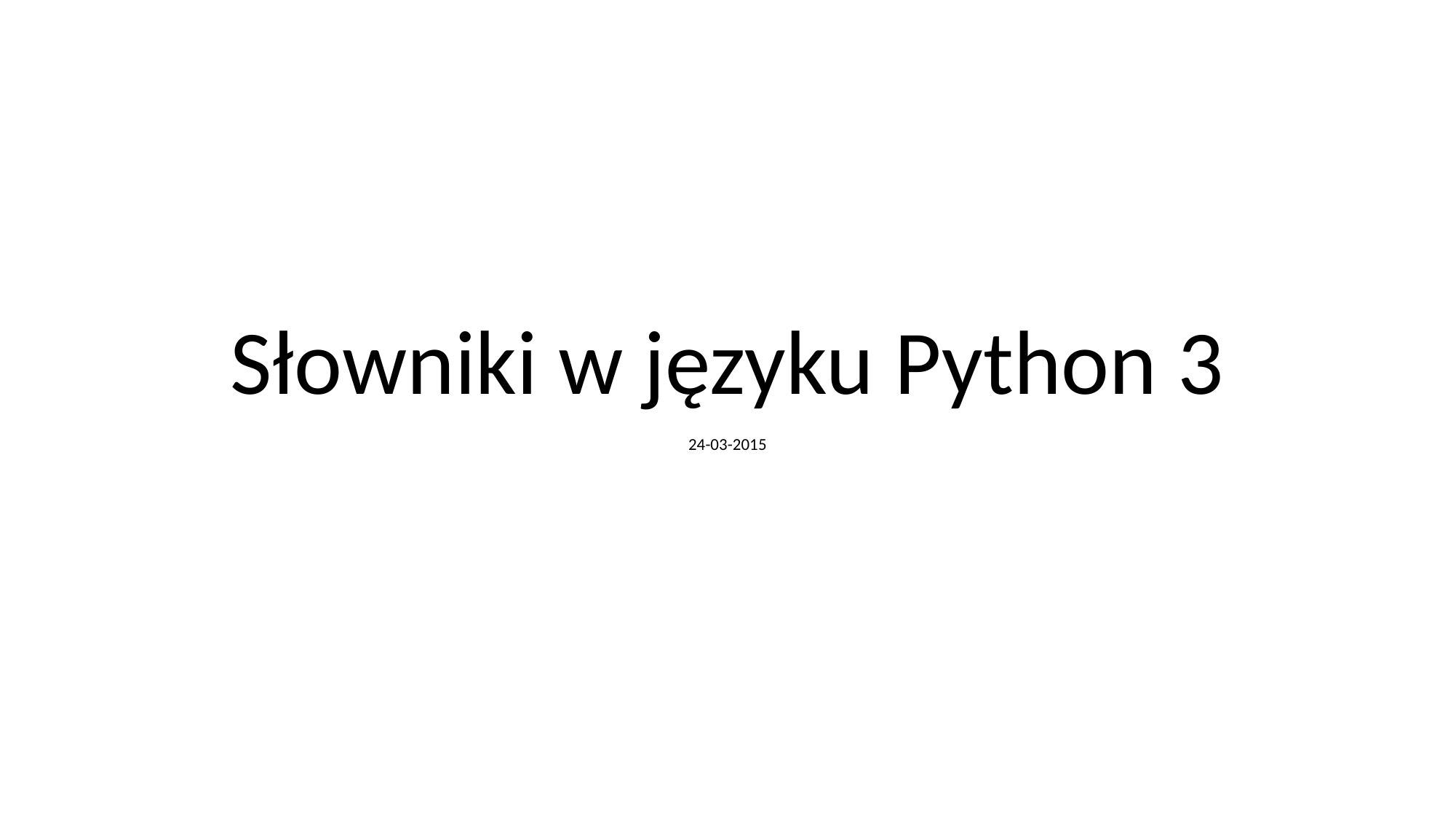

# Słowniki w języku Python 3
24-03-2015